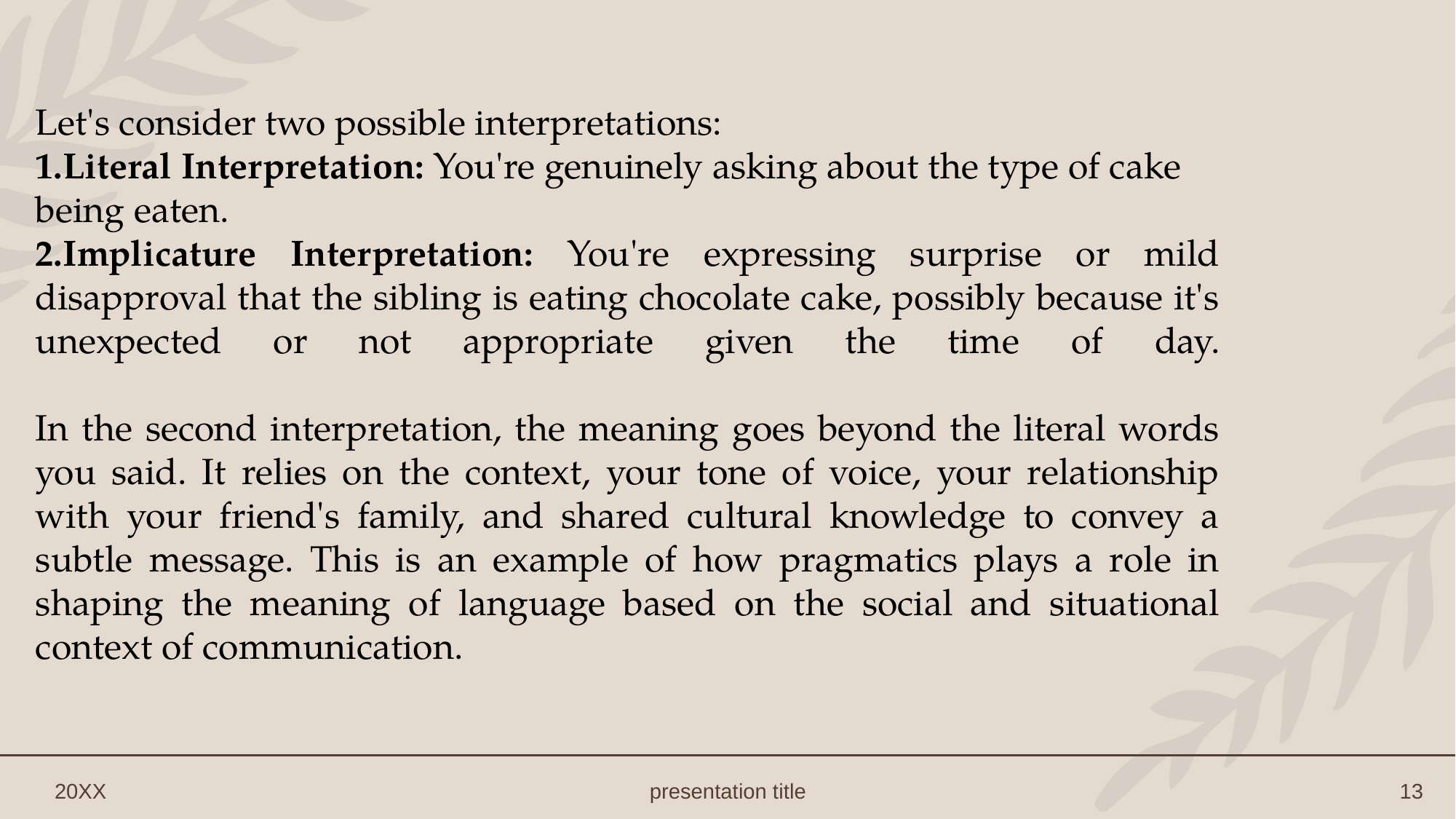

# Let's consider two possible interpretations:
Literal Interpretation: You're genuinely asking about the type of cake being eaten.
Implicature Interpretation: You're expressing surprise or mild disapproval that the sibling is eating chocolate cake, possibly because it's unexpected or not appropriate given the time of day.
In the second interpretation, the meaning goes beyond the literal words you said. It relies on the context, your tone of voice, your relationship with your friend's family, and shared cultural knowledge to convey a subtle message. This is an example of how pragmatics plays a role in shaping the meaning of language based on the social and situational context of communication.

20XX
presentation title
13